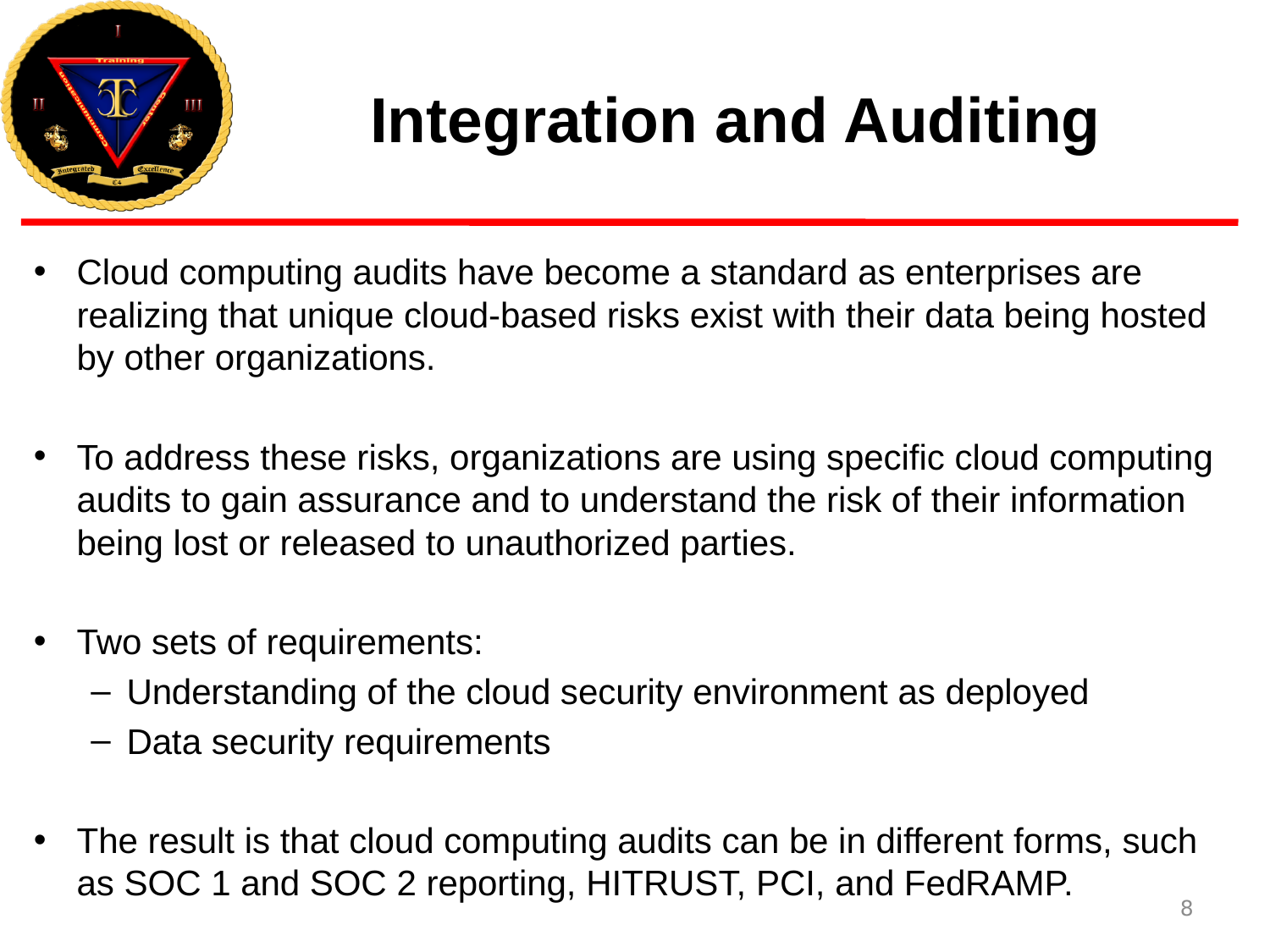

# Integration and Auditing
Cloud computing audits have become a standard as enterprises are realizing that unique cloud-based risks exist with their data being hosted by other organizations.

To address these risks, organizations are using specific cloud computing audits to gain assurance and to understand the risk of their information being lost or released to unauthorized parties.

Two sets of requirements:
Understanding of the cloud security environment as deployed
Data security requirements

The result is that cloud computing audits can be in different forms, such as SOC 1 and SOC 2 reporting, HITRUST, PCI, and FedRAMP.
8